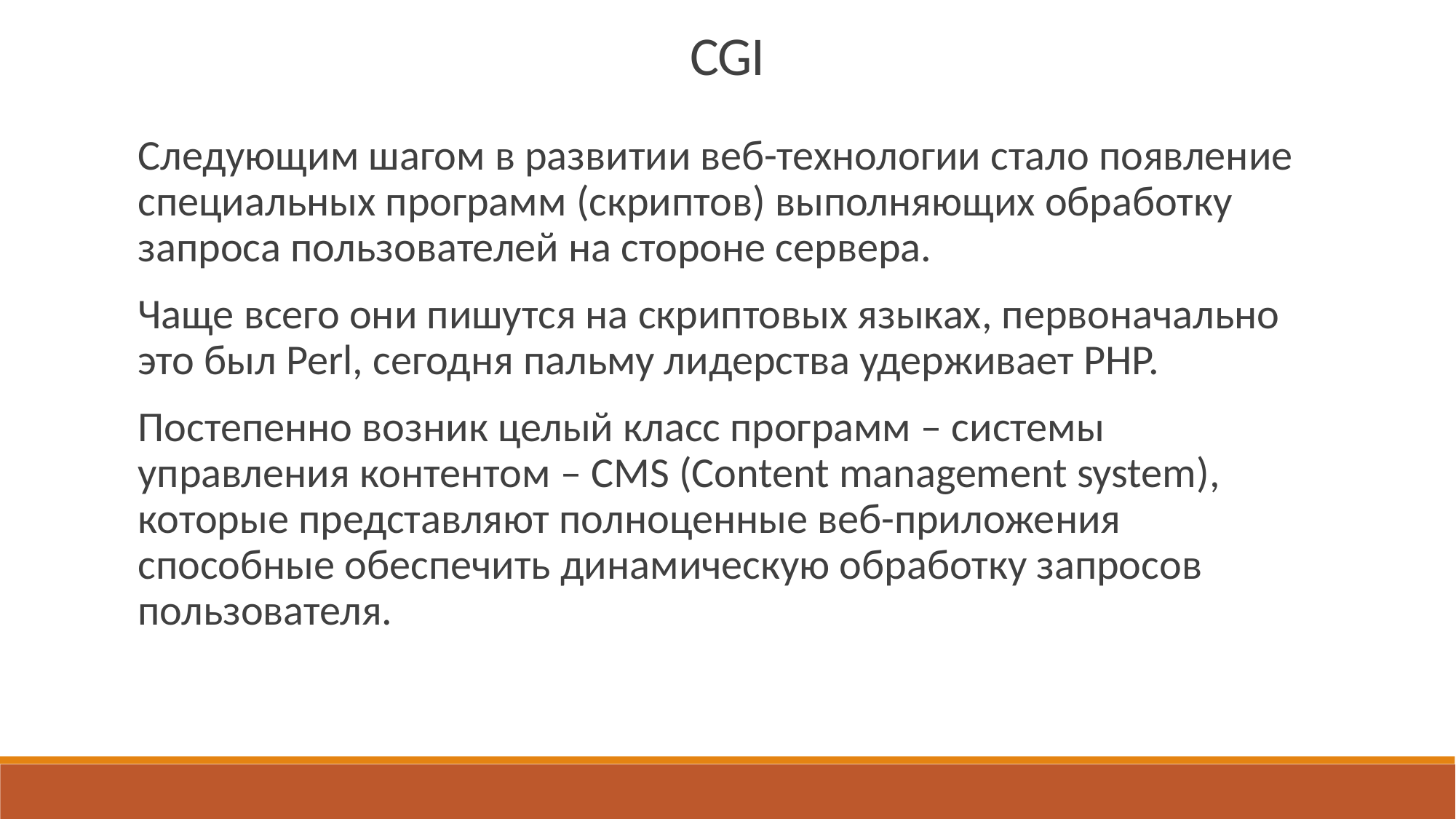

CGI
Следующим шагом в развитии веб-технологии стало появление специальных программ (скриптов) выполняющих обработку запроса пользователей на стороне сервера.
Чаще всего они пишутся на скриптовых языках, первоначально это был Perl, сегодня пальму лидерства удерживает PHP.
Постепенно возник целый класс программ – системы управления контентом – CMS (Content management system), которые представляют полноценные веб-приложения способные обеспечить динамическую обработку запросов пользователя.